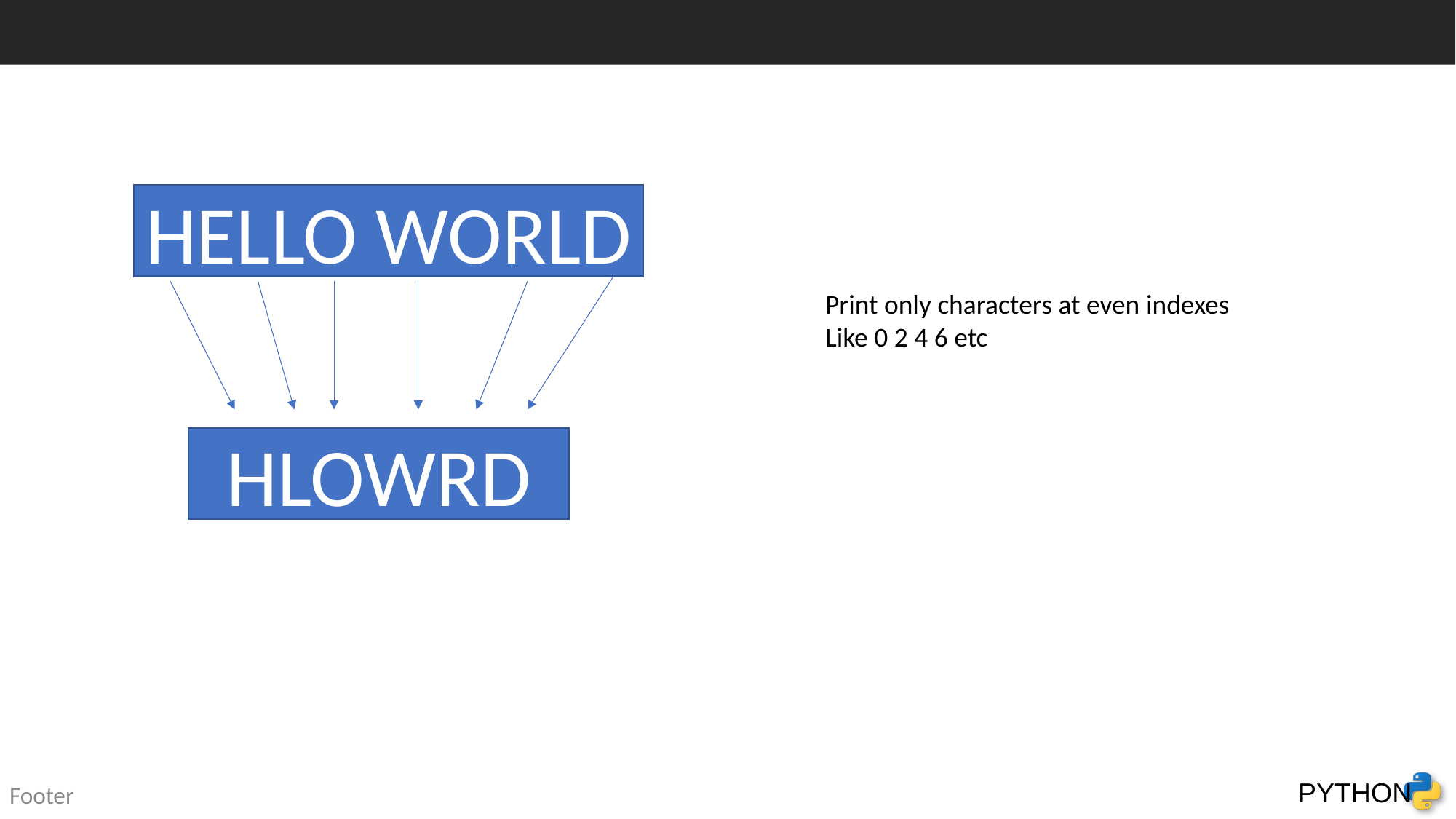

#
HELLO WORLD
Print only characters at even indexes
Like 0 2 4 6 etc
HLOWRD
Footer